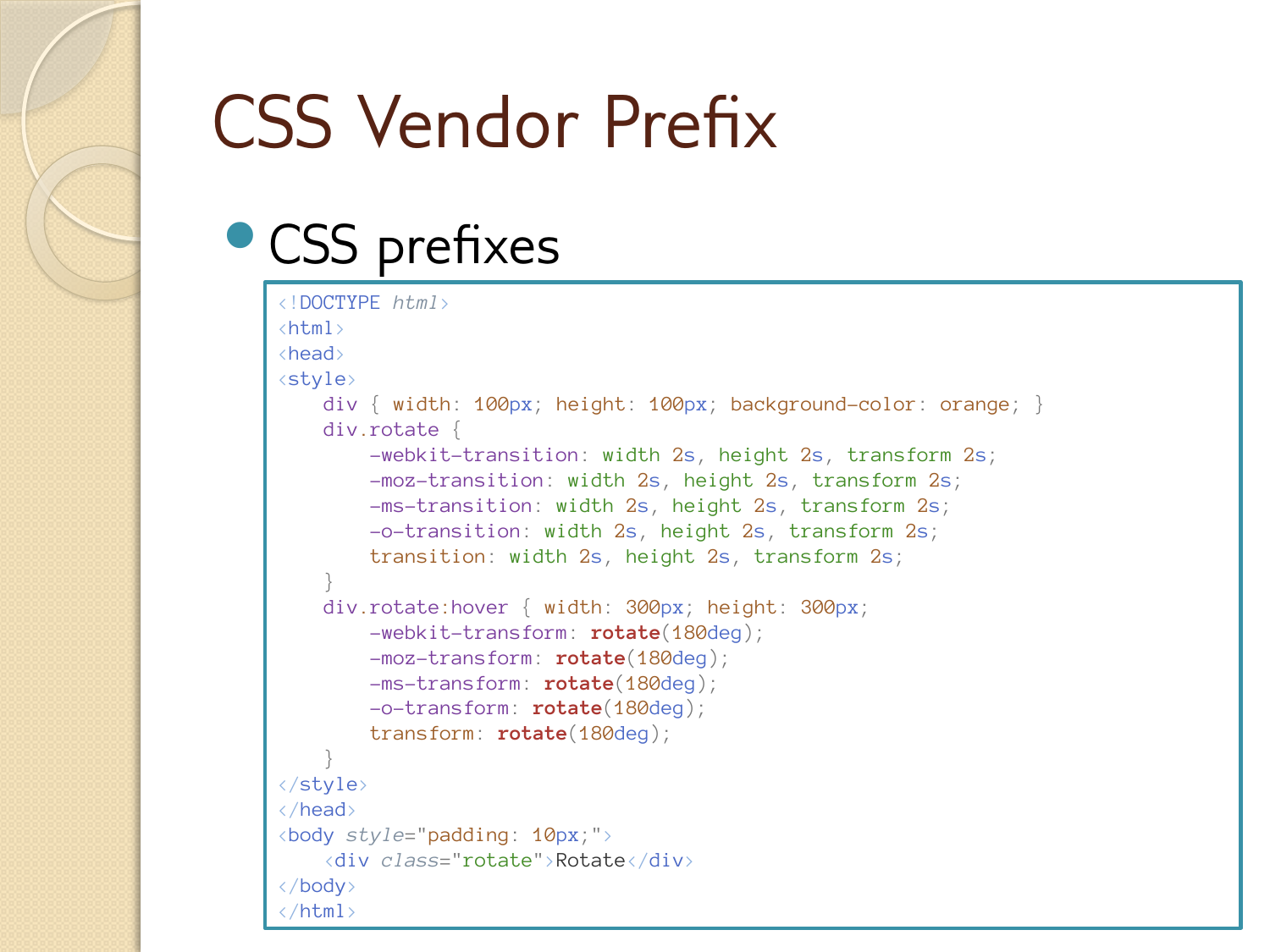

# CSS Vendor Prefix
CSS prefixes
<!DOCTYPE html>
<html>
<head>
<style>
    div { width: 100px; height: 100px; background-color: orange; }
    div.rotate {
        -webkit-transition: width 2s, height 2s, transform 2s;
        -moz-transition: width 2s, height 2s, transform 2s;
        -ms-transition: width 2s, height 2s, transform 2s;
        -o-transition: width 2s, height 2s, transform 2s;
        transition: width 2s, height 2s, transform 2s;
    }
    div.rotate:hover { width: 300px; height: 300px;
        -webkit-transform: rotate(180deg);
        -moz-transform: rotate(180deg);
        -ms-transform: rotate(180deg);
        -o-transform: rotate(180deg);
        transform: rotate(180deg);
    }
</style>
</head>
<body style="padding: 10px;">
    <div class="rotate">Rotate</div>
</body>
</html>